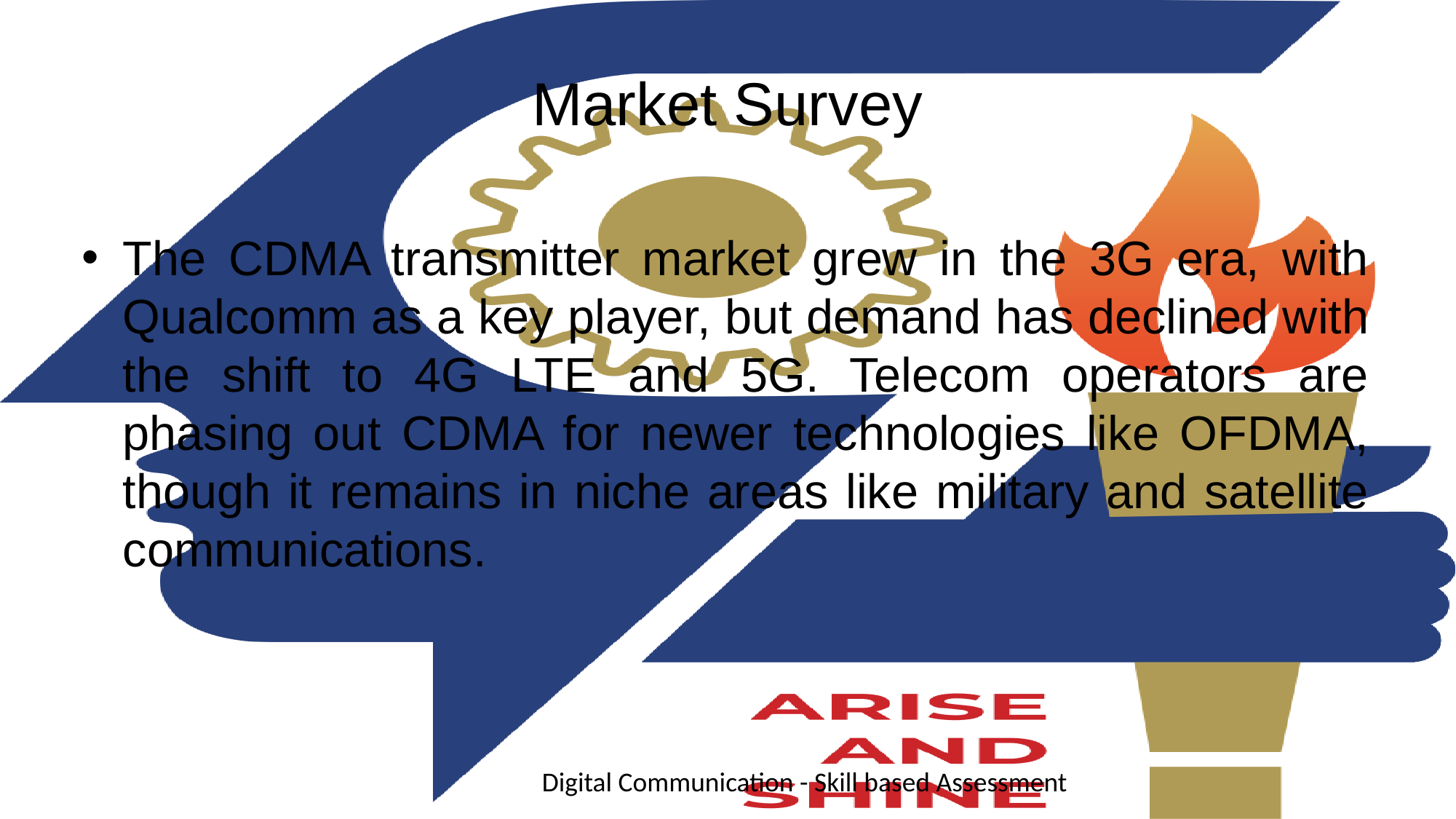

# Market Survey

The CDMA transmitter market grew in the 3G era, with Qualcomm as a key player, but demand has declined with the shift to 4G LTE and 5G. Telecom operators are phasing out CDMA for newer technologies like OFDMA, though it remains in niche areas like military and satellite communications.

Digital Communication - Skill based Assessment